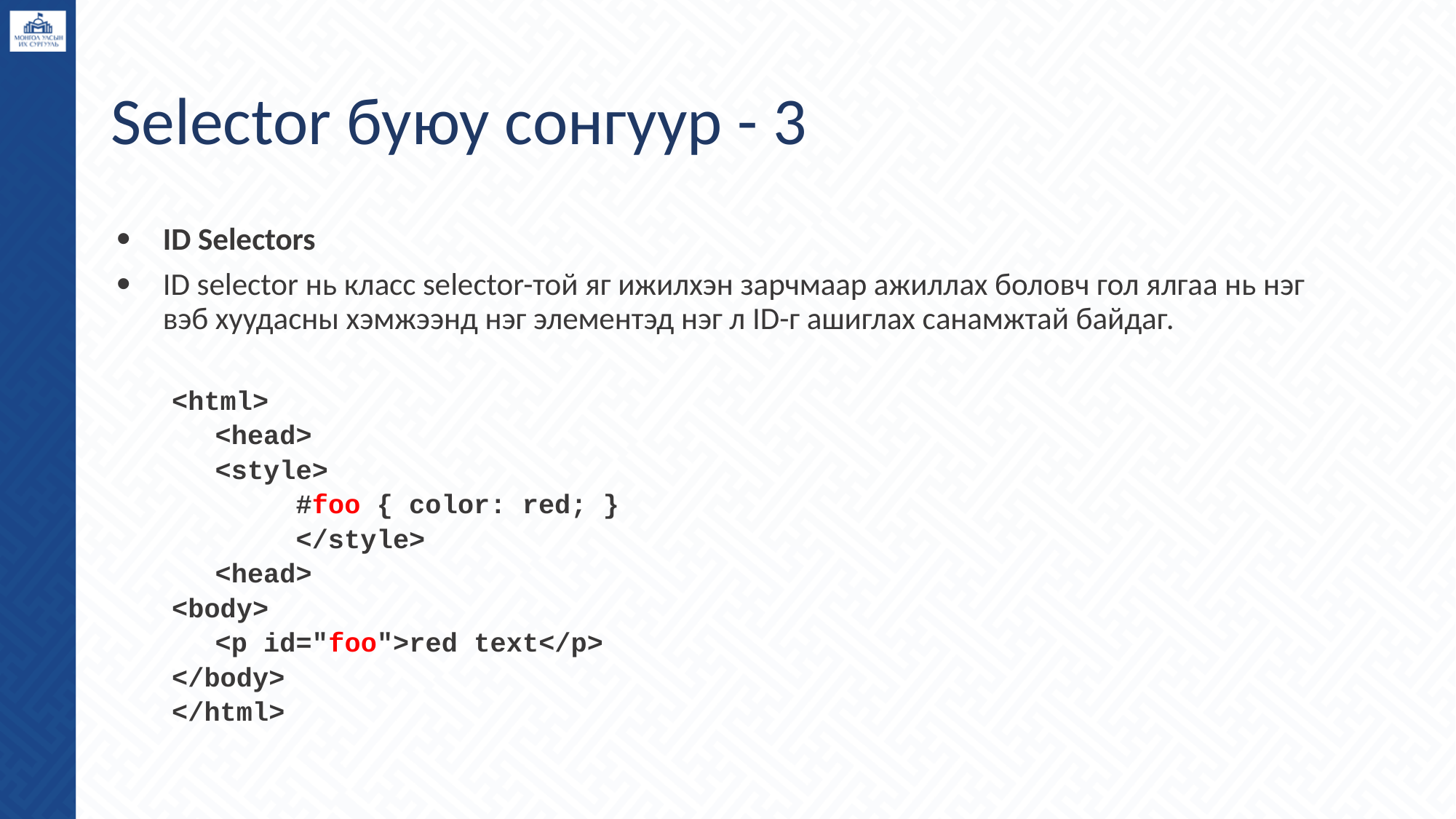

# Selector буюу сонгуур - 3
ID Selectors
ID selector нь класс selector-той яг ижилхэн зарчмаар ажиллах боловч гол ялгаа нь нэг вэб хуудасны хэмжээнд нэг элементэд нэг л ID-г ашиглах санамжтай байдаг.

<html>
	<head>
		<style>
   		#foo { color: red; }
	 	</style>
	<head>
<body>
	<p id="foo">red text</p>
</body>
</html>